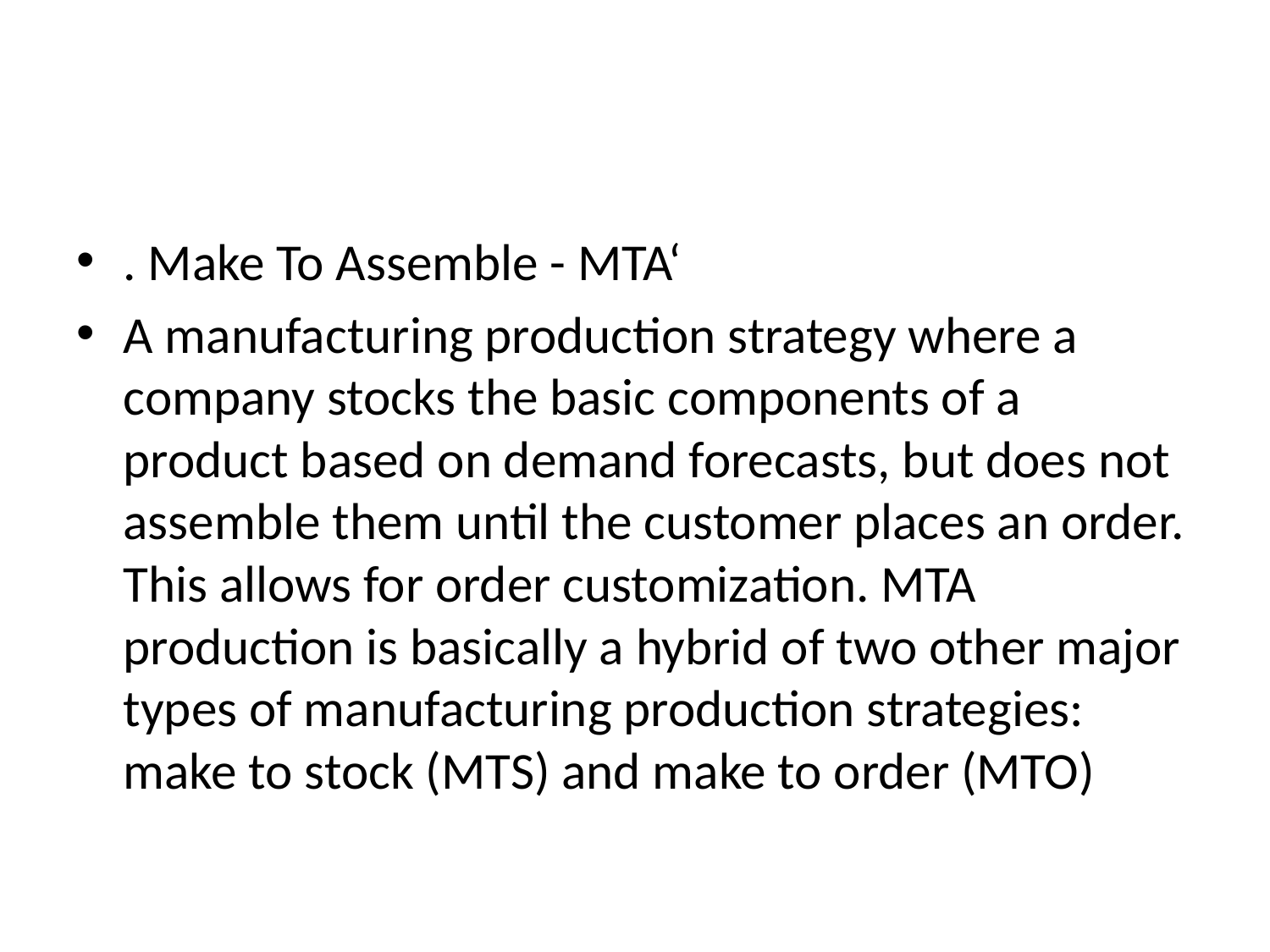

#
. Make To Assemble - MTA‘
A manufacturing production strategy where a company stocks the basic components of a product based on demand forecasts, but does not assemble them until the customer places an order. This allows for order customization. MTA production is basically a hybrid of two other major types of manufacturing production strategies: make to stock (MTS) and make to order (MTO)